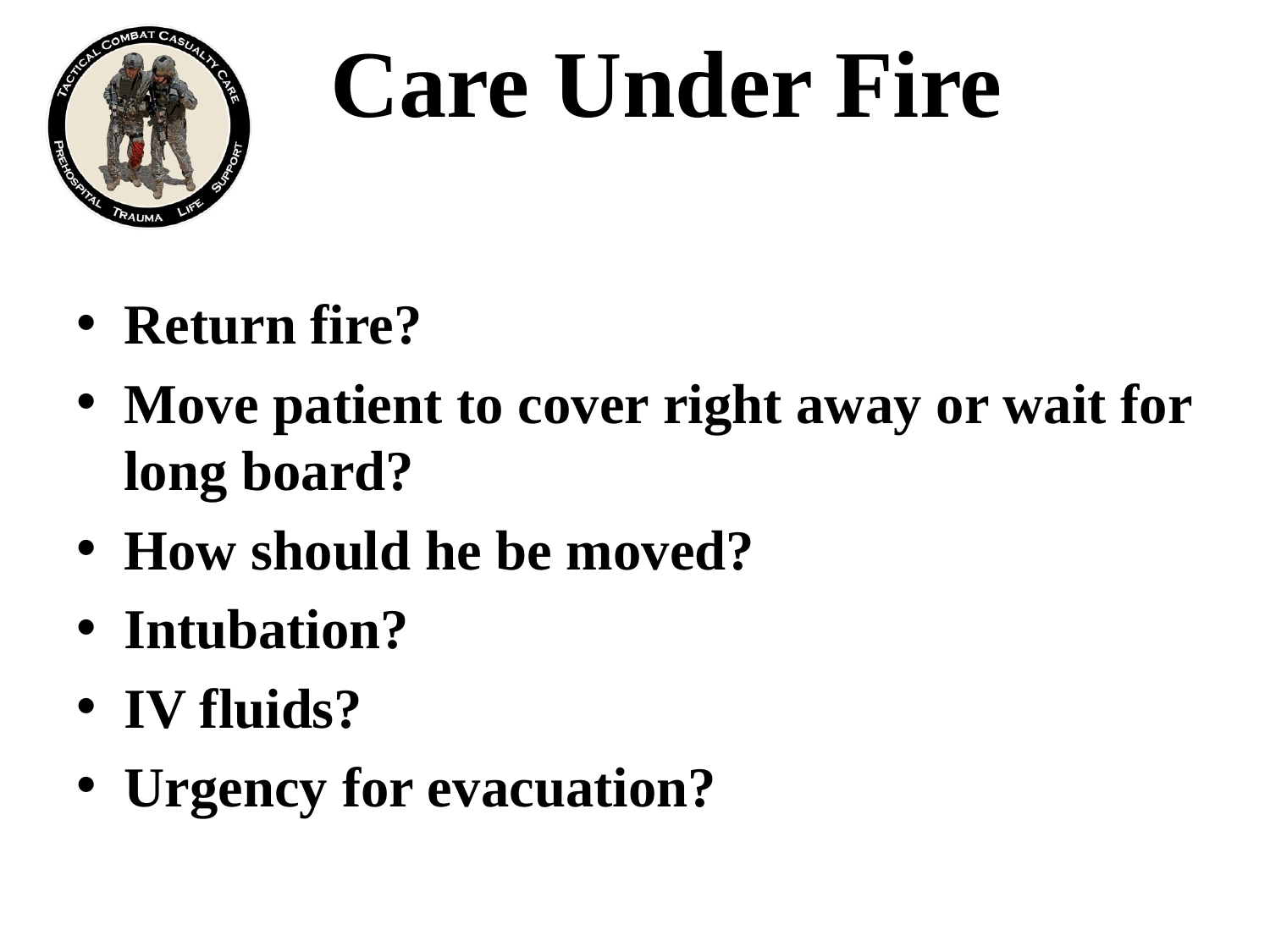

# Care Under Fire
Return fire?
Move patient to cover right away or wait for long board?
How should he be moved?
Intubation?
IV fluids?
Urgency for evacuation?